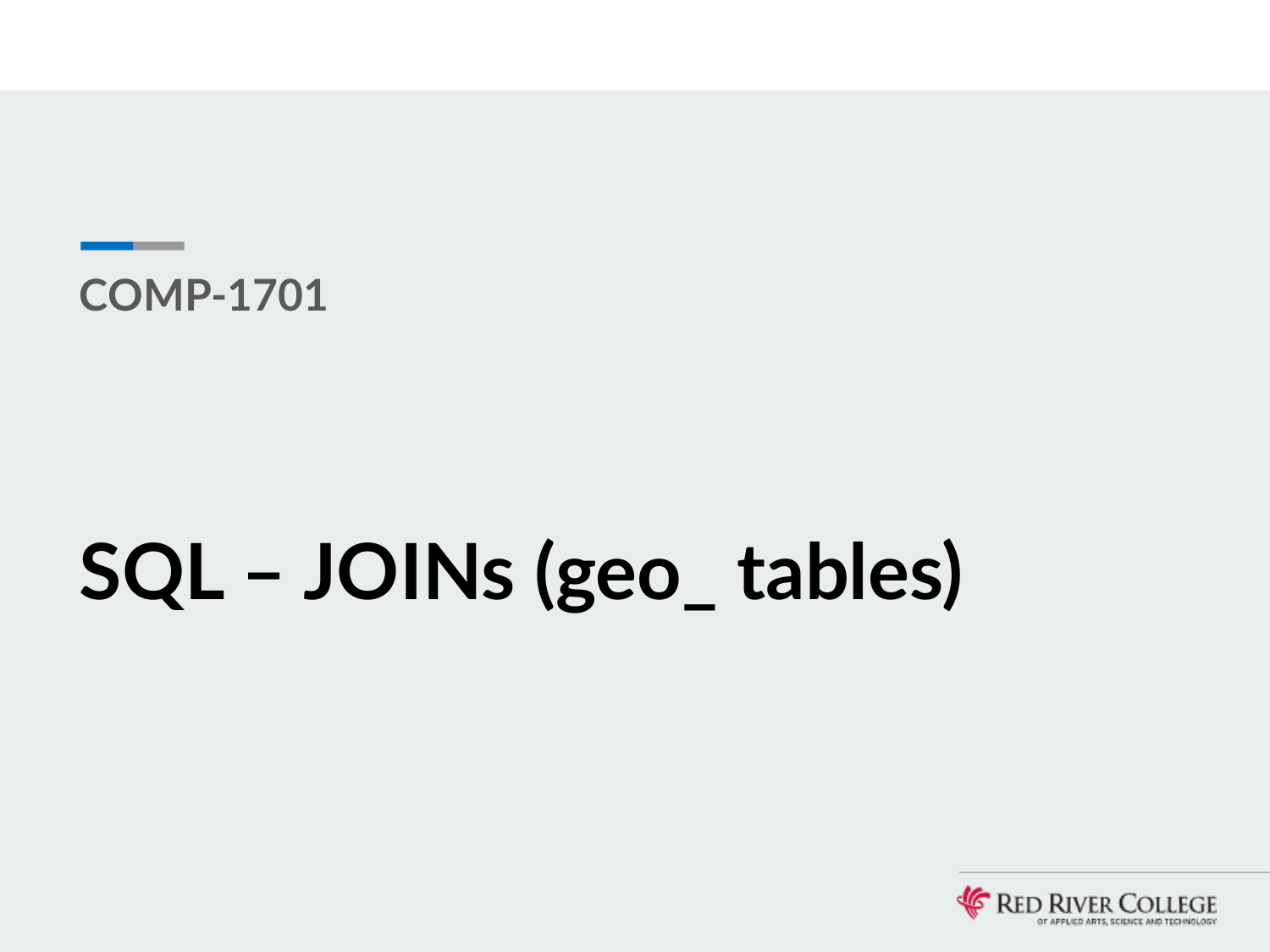

COMP-1701
# SQL – JOINs (geo_ tables)